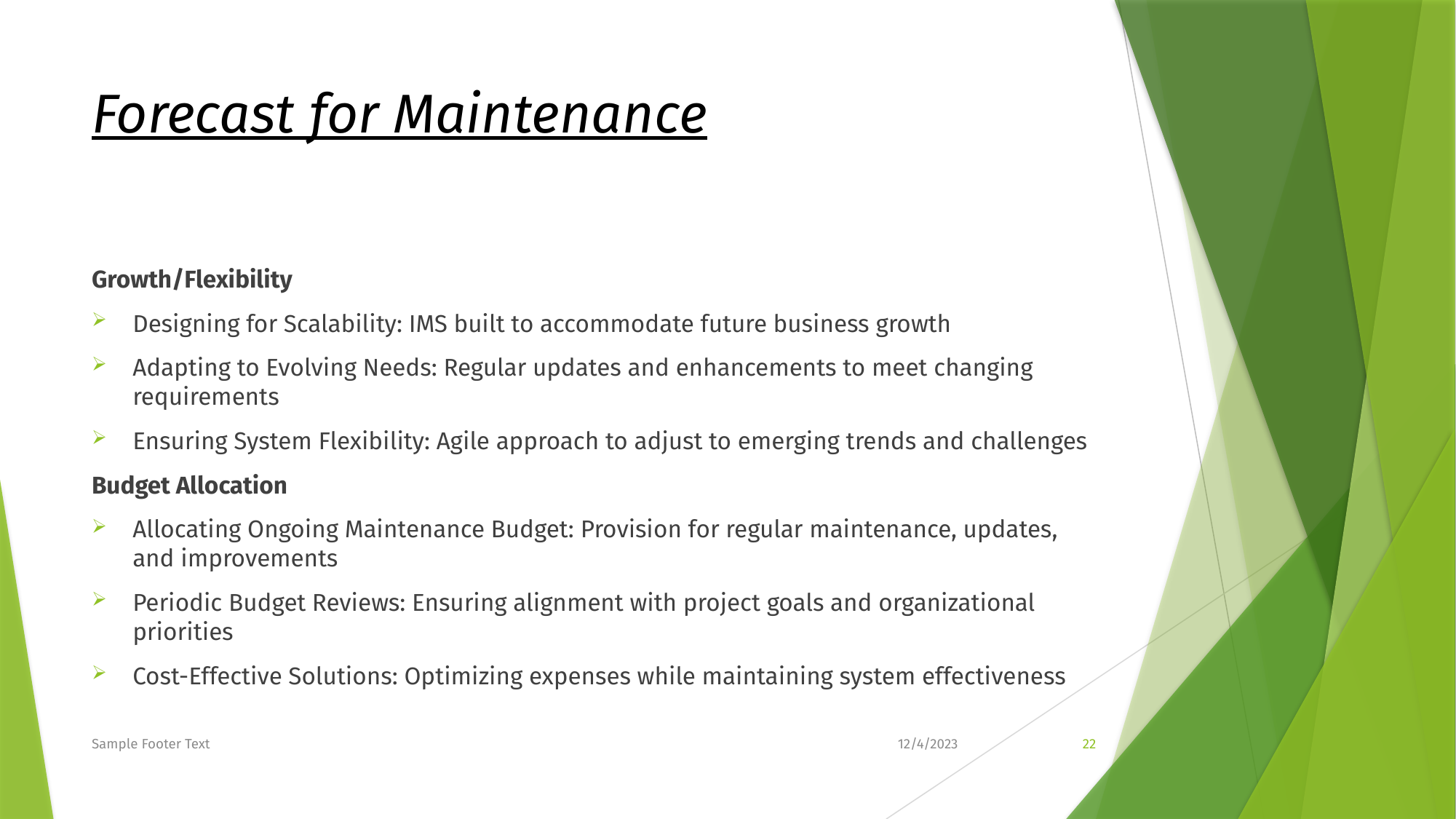

# Forecast for Maintenance
Growth/Flexibility
Designing for Scalability: IMS built to accommodate future business growth
Adapting to Evolving Needs: Regular updates and enhancements to meet changing requirements
Ensuring System Flexibility: Agile approach to adjust to emerging trends and challenges
Budget Allocation
Allocating Ongoing Maintenance Budget: Provision for regular maintenance, updates, and improvements
Periodic Budget Reviews: Ensuring alignment with project goals and organizational priorities
Cost-Effective Solutions: Optimizing expenses while maintaining system effectiveness

Sample Footer Text
12/4/2023
22